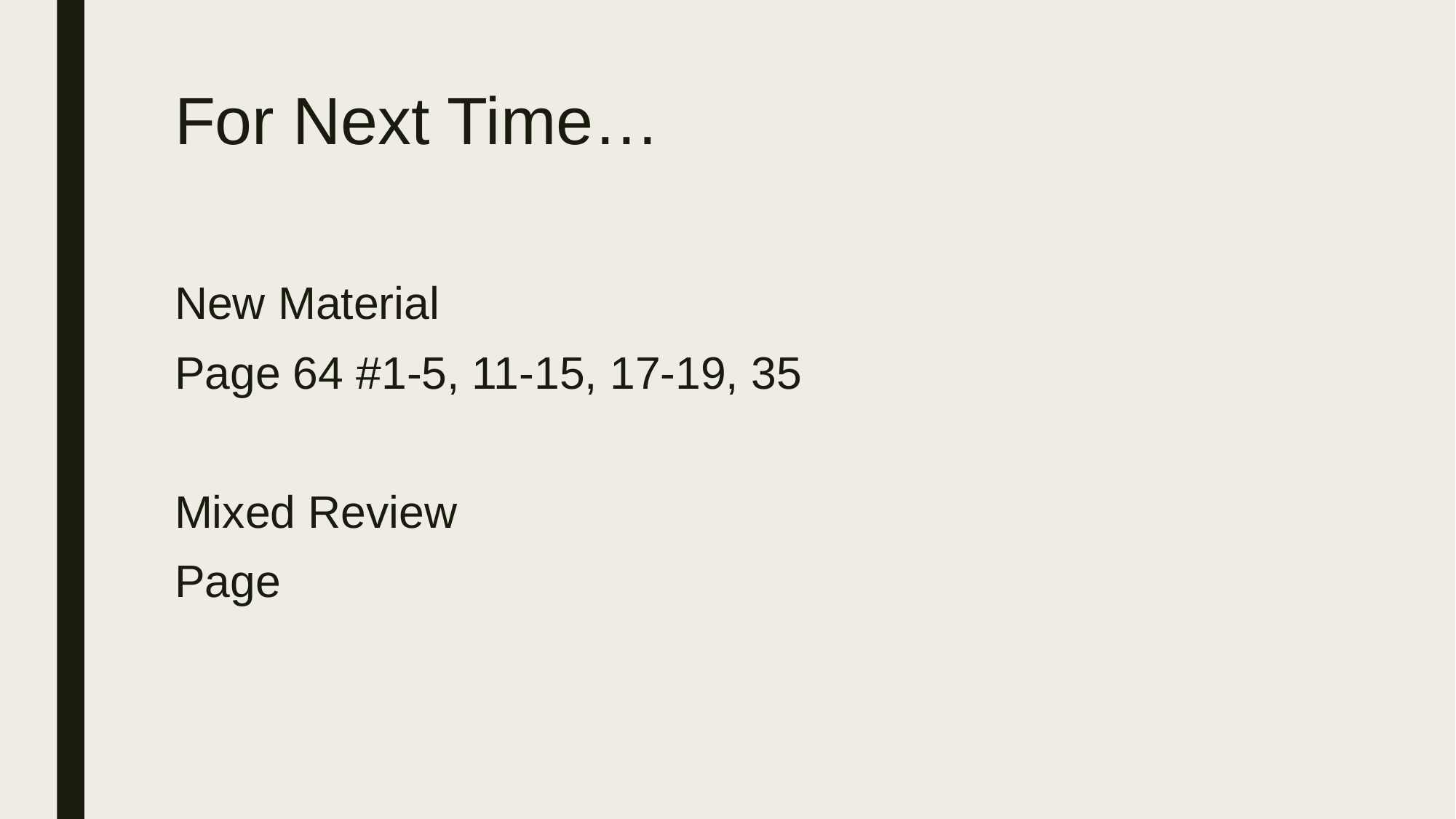

# For Next Time…
New Material
Page 64 #1-5, 11-15, 17-19, 35

Mixed Review
Page